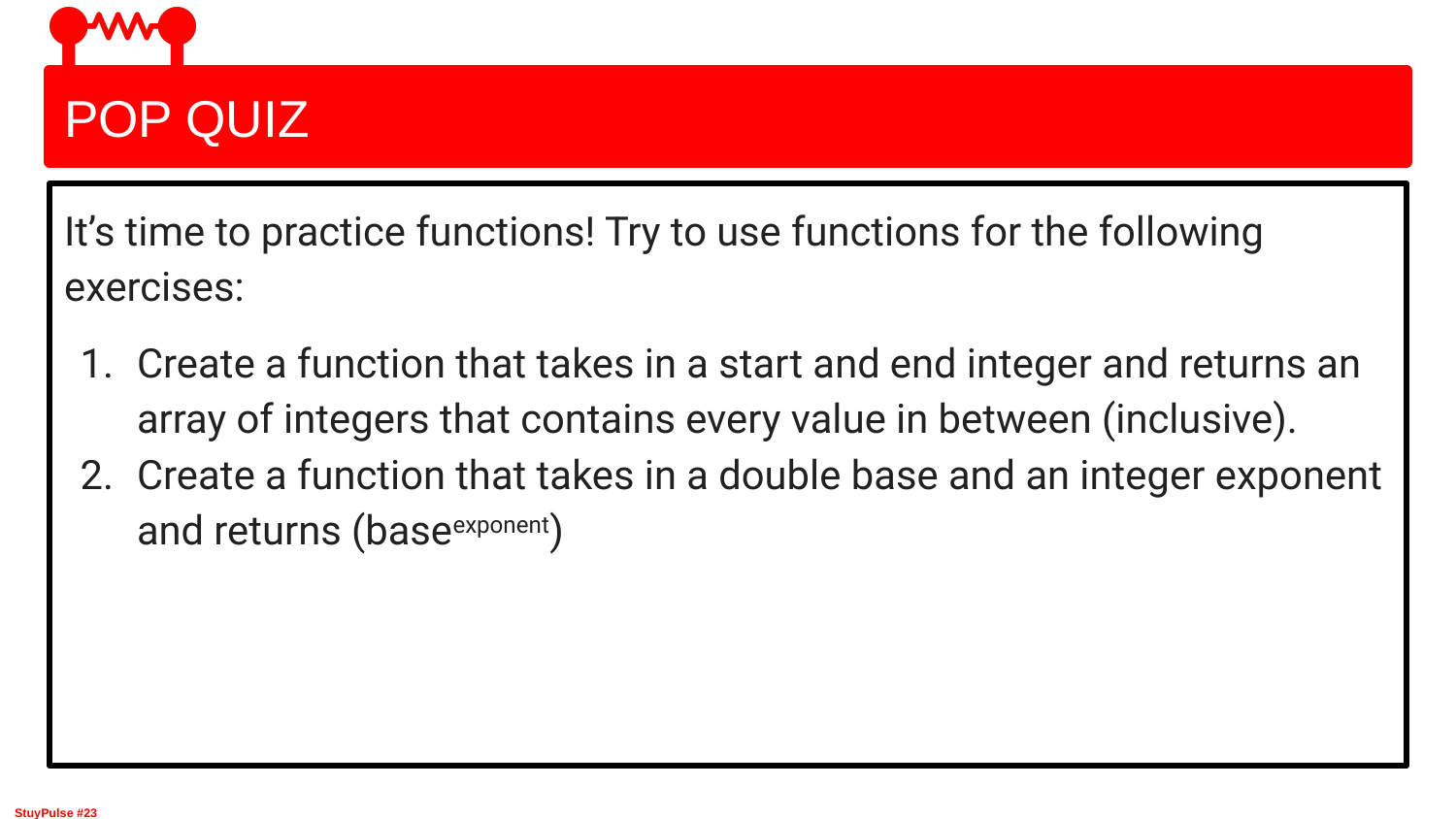

# POP QUIZ
It’s time to practice functions! Try to use functions for the following exercises:
Create a function that takes in a start and end integer and returns an array of integers that contains every value in between (inclusive).
Create a function that takes in a double base and an integer exponent and returns (baseexponent)